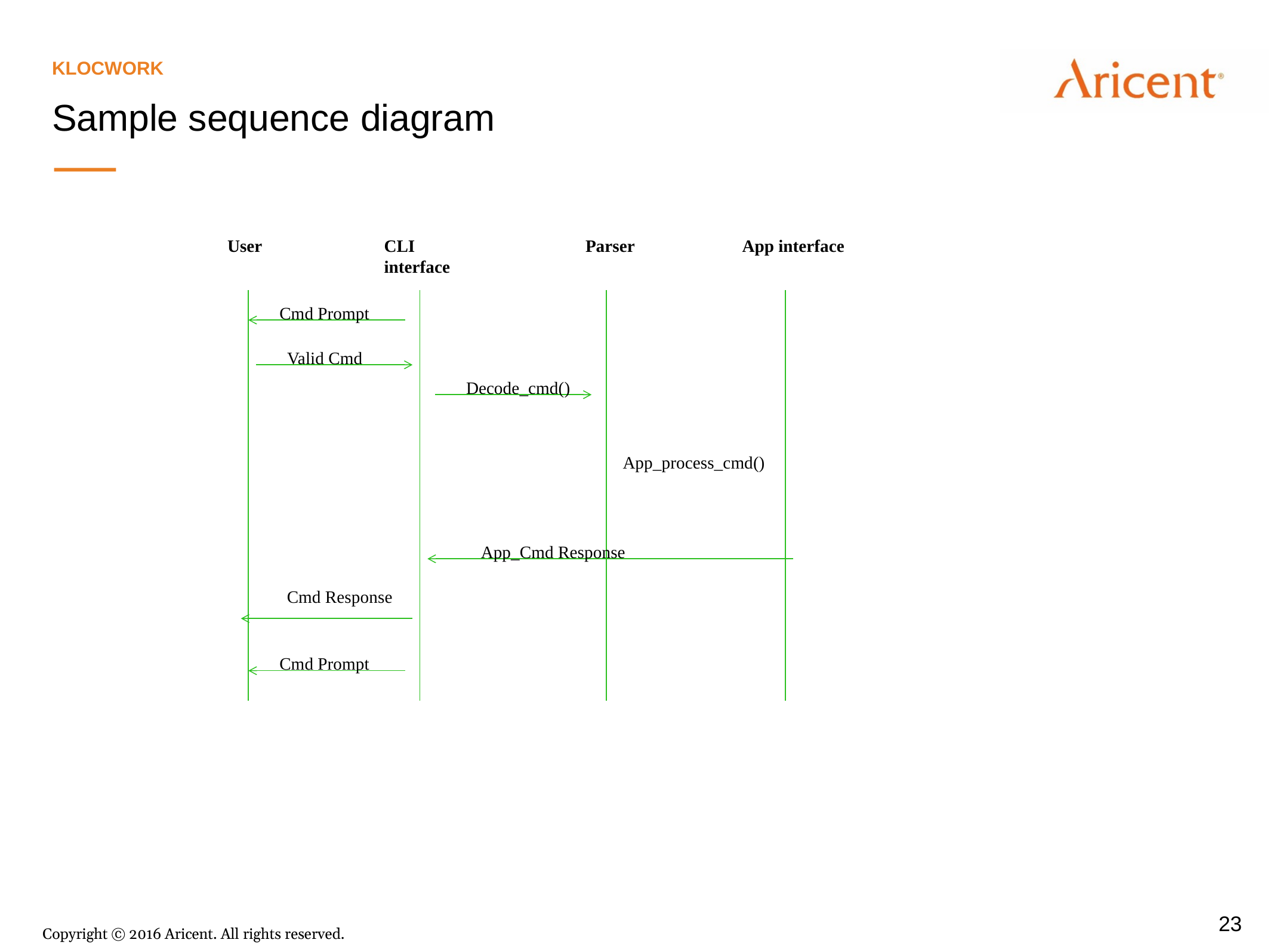

Klocwork
Sample sequence diagram
User
CLI interface
Parser
App interface
Cmd Prompt
Valid Cmd
Decode_cmd()
App_process_cmd()
App_Cmd Response
Cmd Response
Cmd Prompt